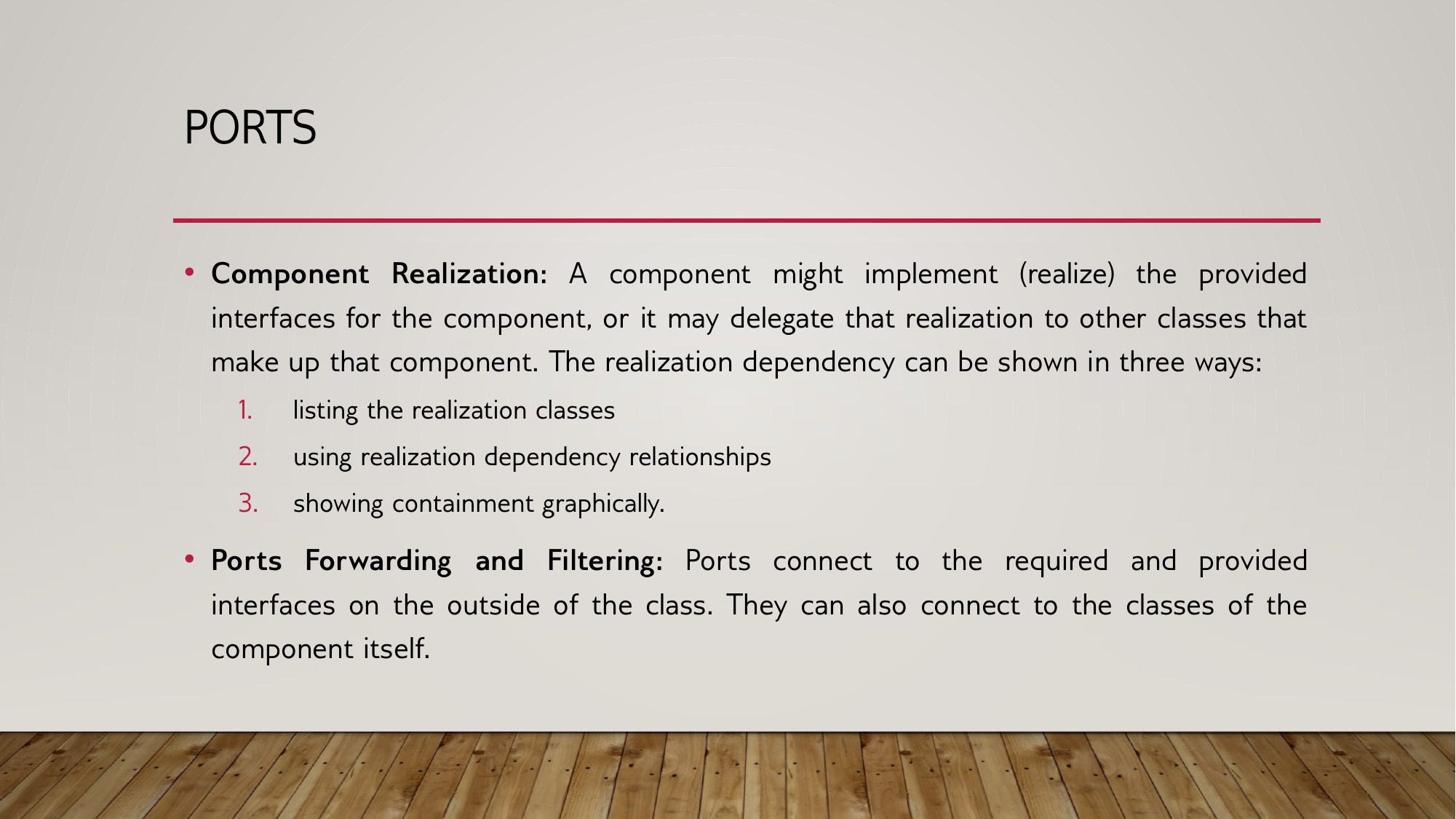

# ports
Component Realization: A component might implement (realize) the provided interfaces for the component, or it may delegate that realization to other classes that make up that component. The realization dependency can be shown in three ways:
listing the realization classes
using realization dependency relationships
showing containment graphically.
Ports Forwarding and Filtering: Ports connect to the required and provided interfaces on the outside of the class. They can also connect to the classes of the component itself.